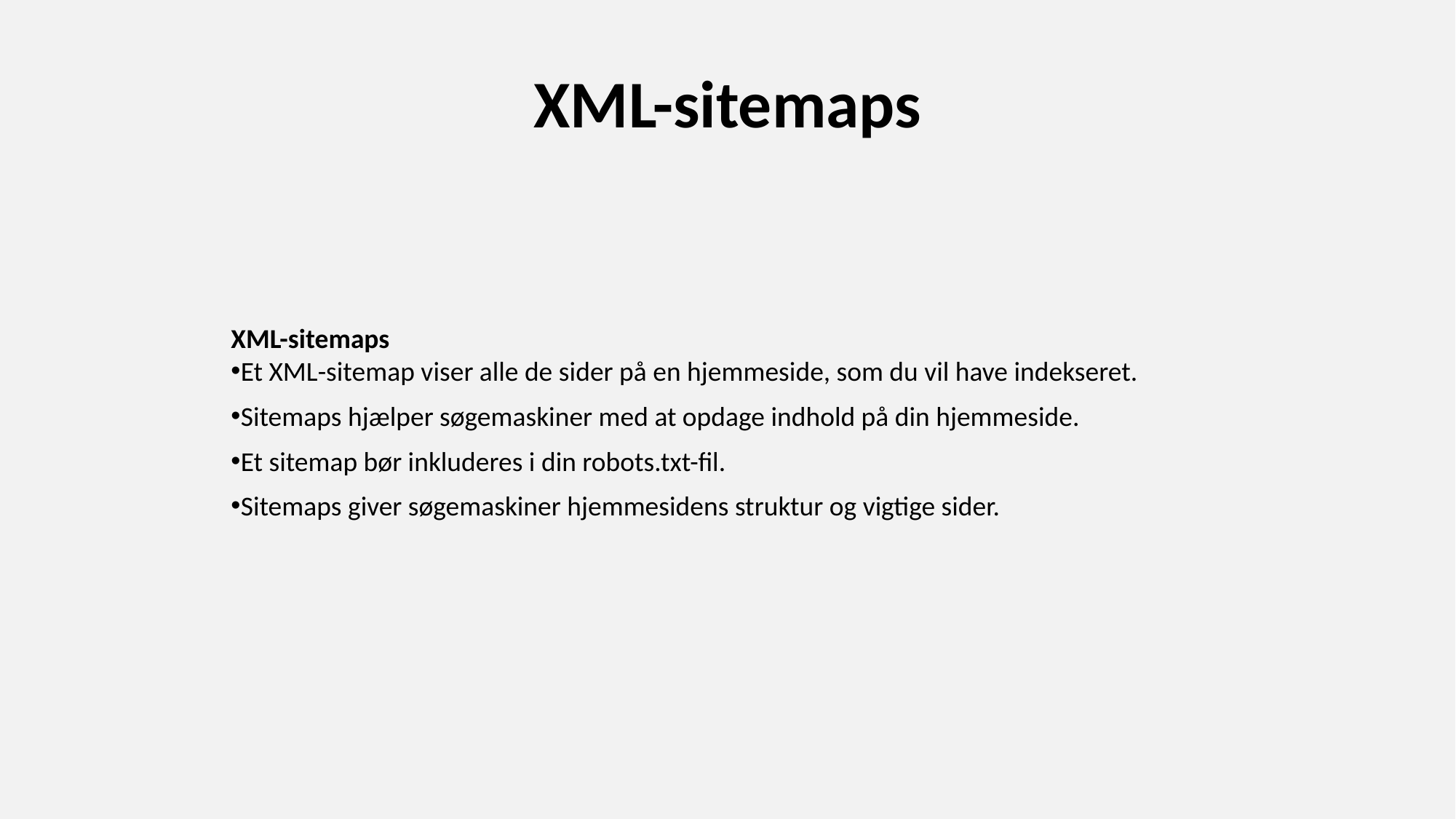

# XML-sitemaps
XML-sitemaps
Et XML-sitemap viser alle de sider på en hjemmeside, som du vil have indekseret.
Sitemaps hjælper søgemaskiner med at opdage indhold på din hjemmeside.
Et sitemap bør inkluderes i din robots.txt-fil.
Sitemaps giver søgemaskiner hjemmesidens struktur og vigtige sider.